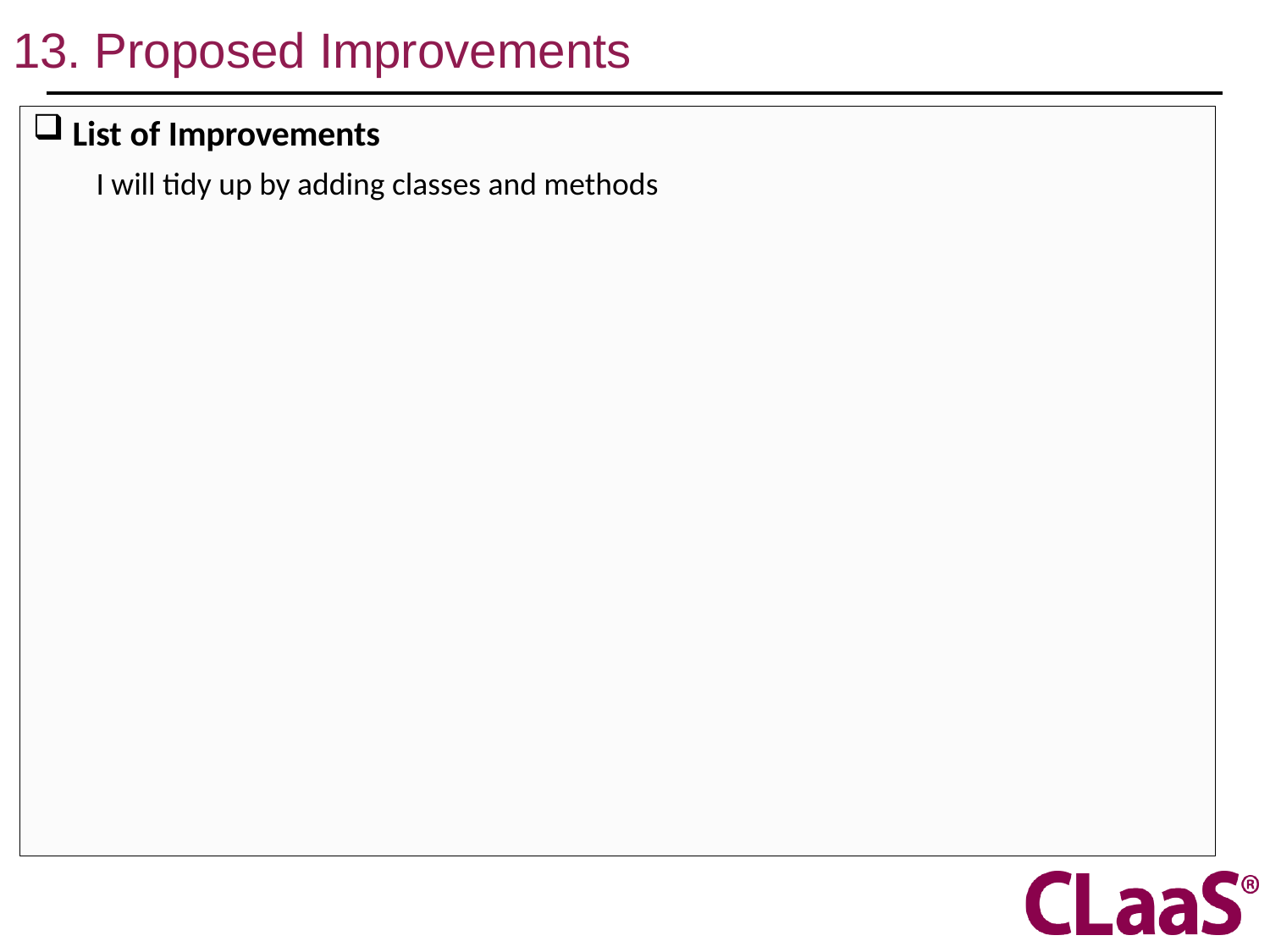

# 13. Proposed Improvements
List of Improvements
I will tidy up by adding classes and methods